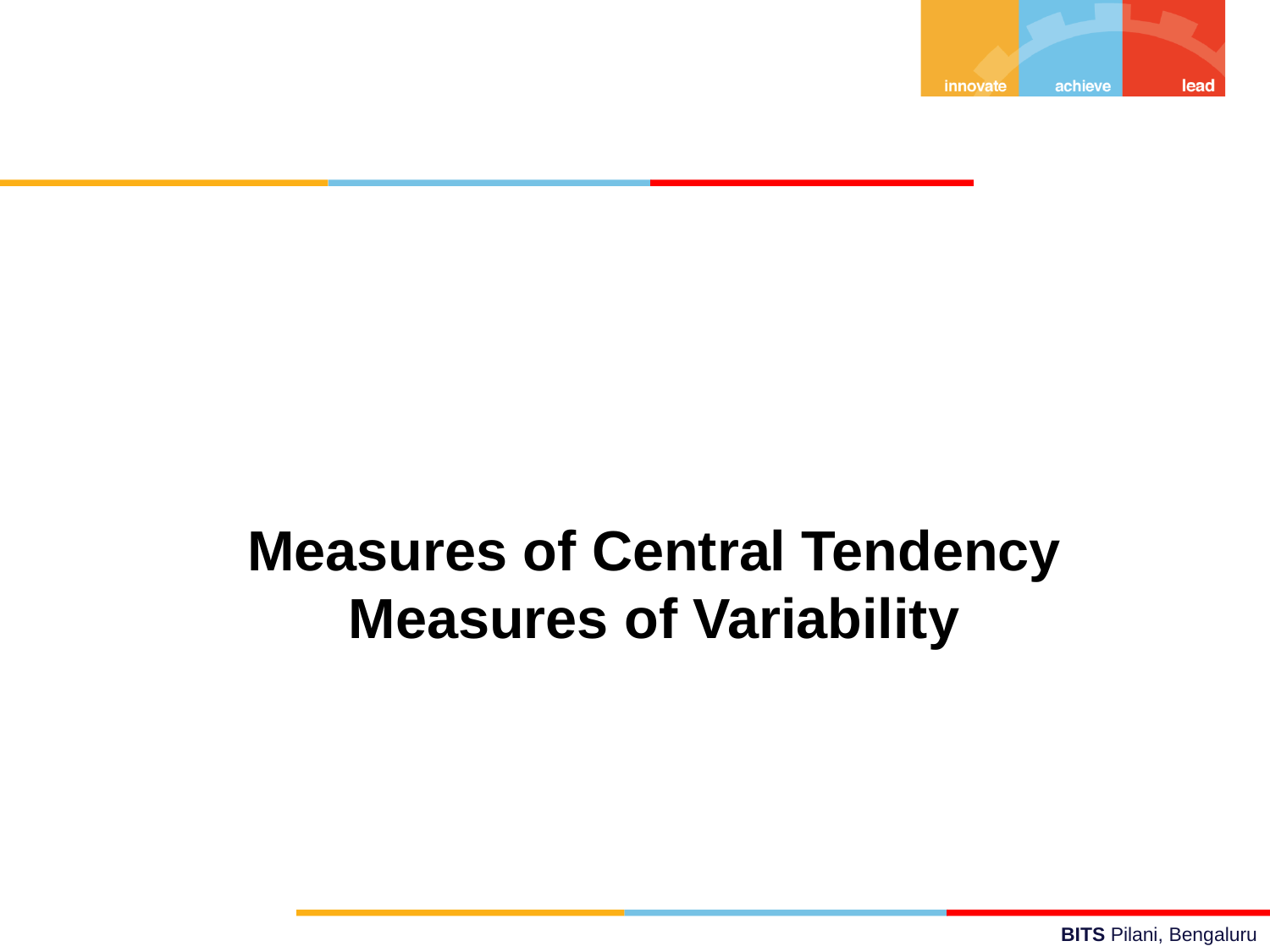

Measures of Central Tendency
Measures of Variability